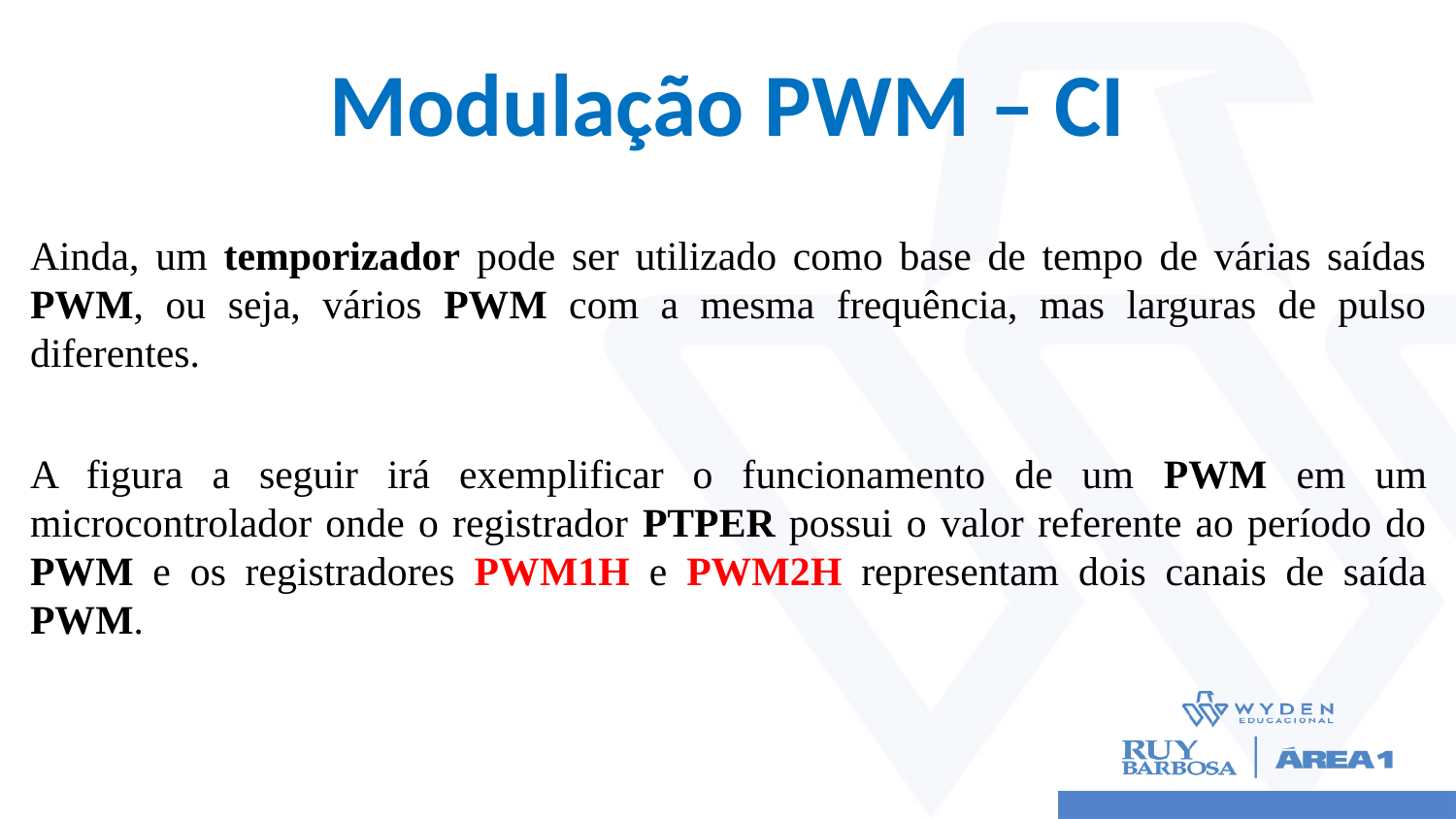

# Modulação PWM – CI
Ainda, um temporizador pode ser utilizado como base de tempo de várias saídas PWM, ou seja, vários PWM com a mesma frequência, mas larguras de pulso diferentes.

A figura a seguir irá exemplificar o funcionamento de um PWM em um microcontrolador onde o registrador PTPER possui o valor referente ao período do PWM e os registradores PWM1H e PWM2H representam dois canais de saída PWM.